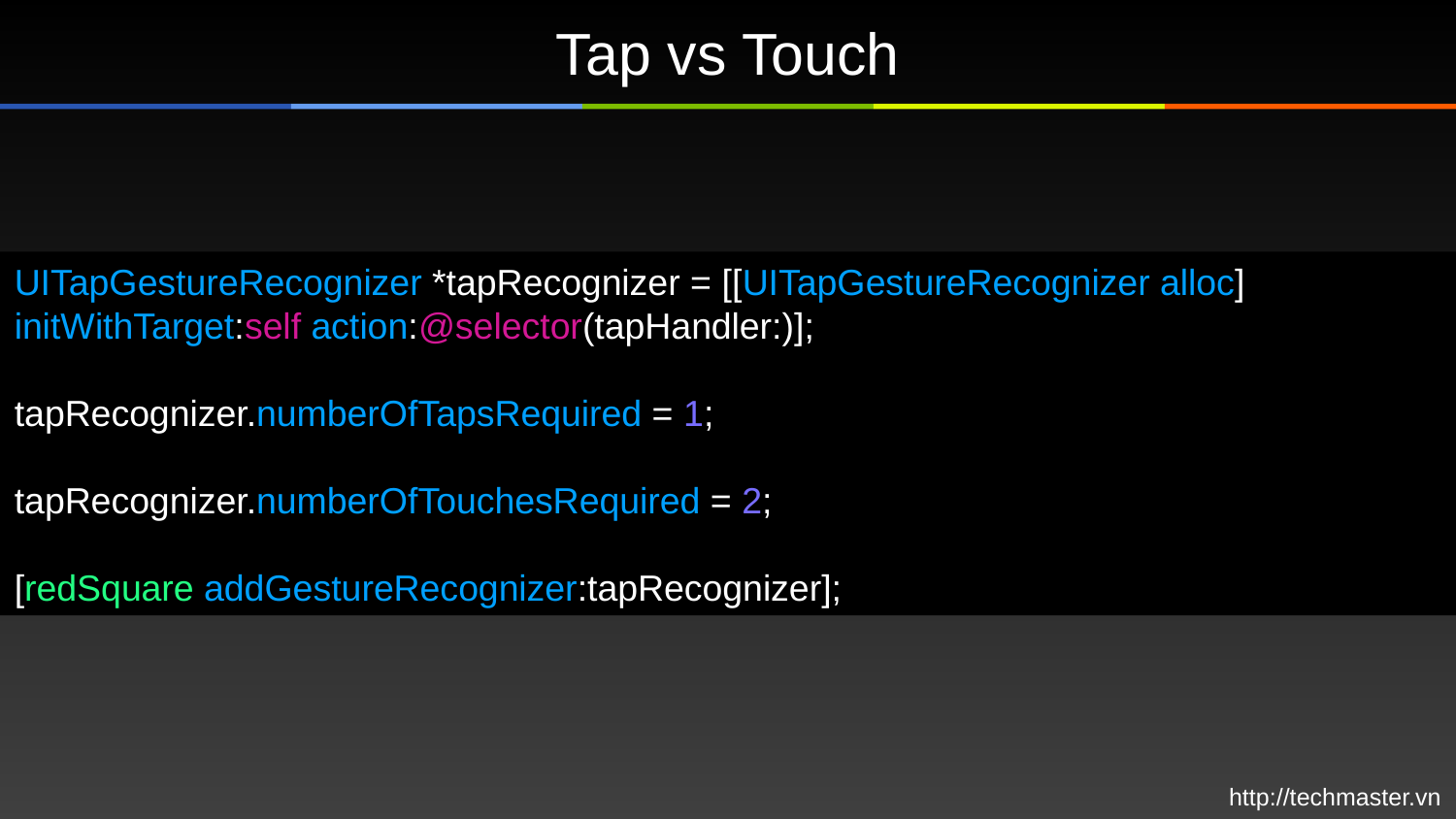

# Tap vs Touch
UITapGestureRecognizer *tapRecognizer = [[UITapGestureRecognizer alloc] initWithTarget:self action:@selector(tapHandler:)];

tapRecognizer.numberOfTapsRequired = 1;

tapRecognizer.numberOfTouchesRequired = 2;

[redSquare addGestureRecognizer:tapRecognizer];